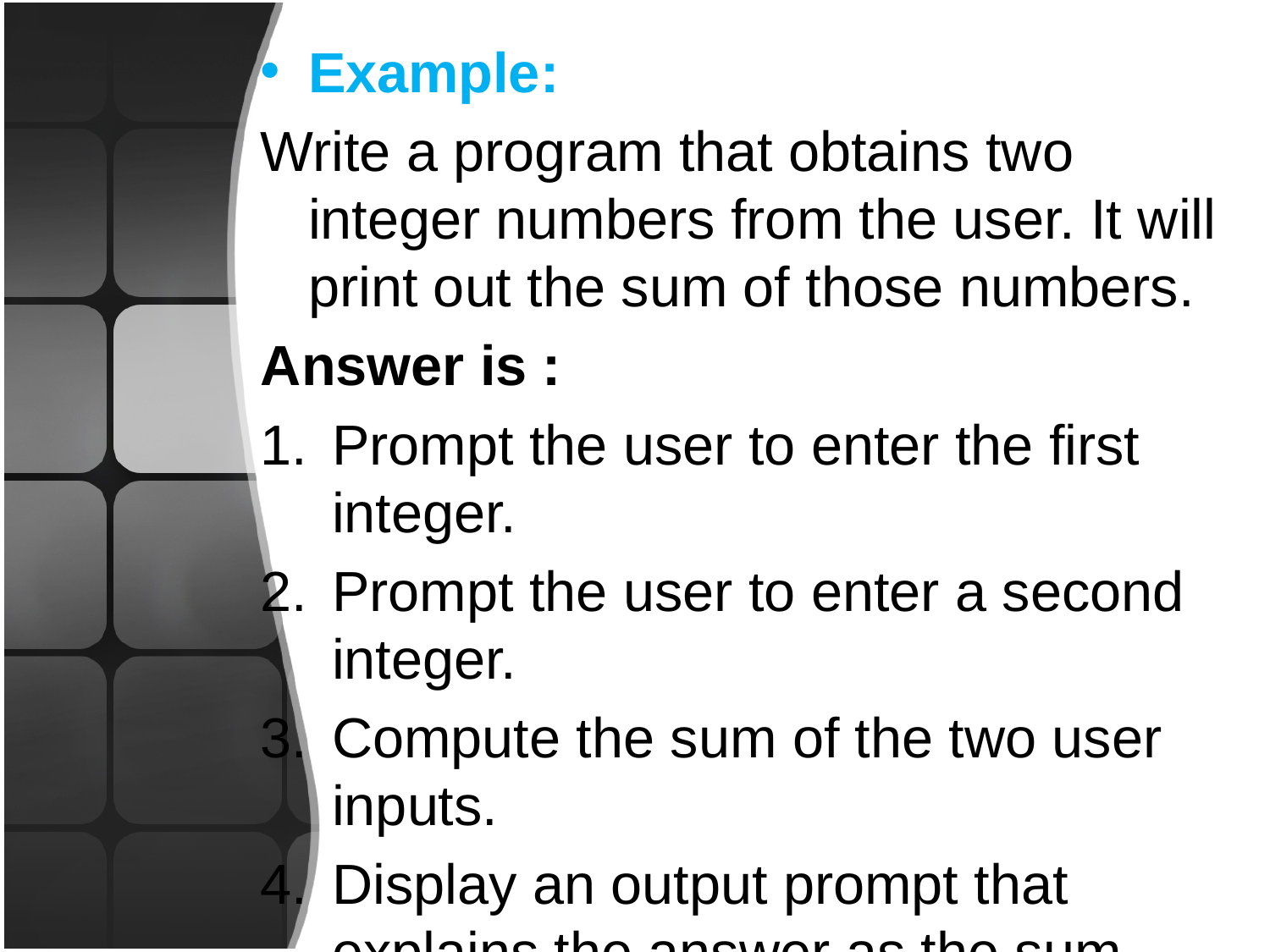

Example:
Write a program that obtains two integer numbers from the user. It will print out the sum of those numbers.
Answer is :
Prompt the user to enter the first integer.
Prompt the user to enter a second integer.
Compute the sum of the two user inputs.
Display an output prompt that explains the answer as the sum.
Display the result.